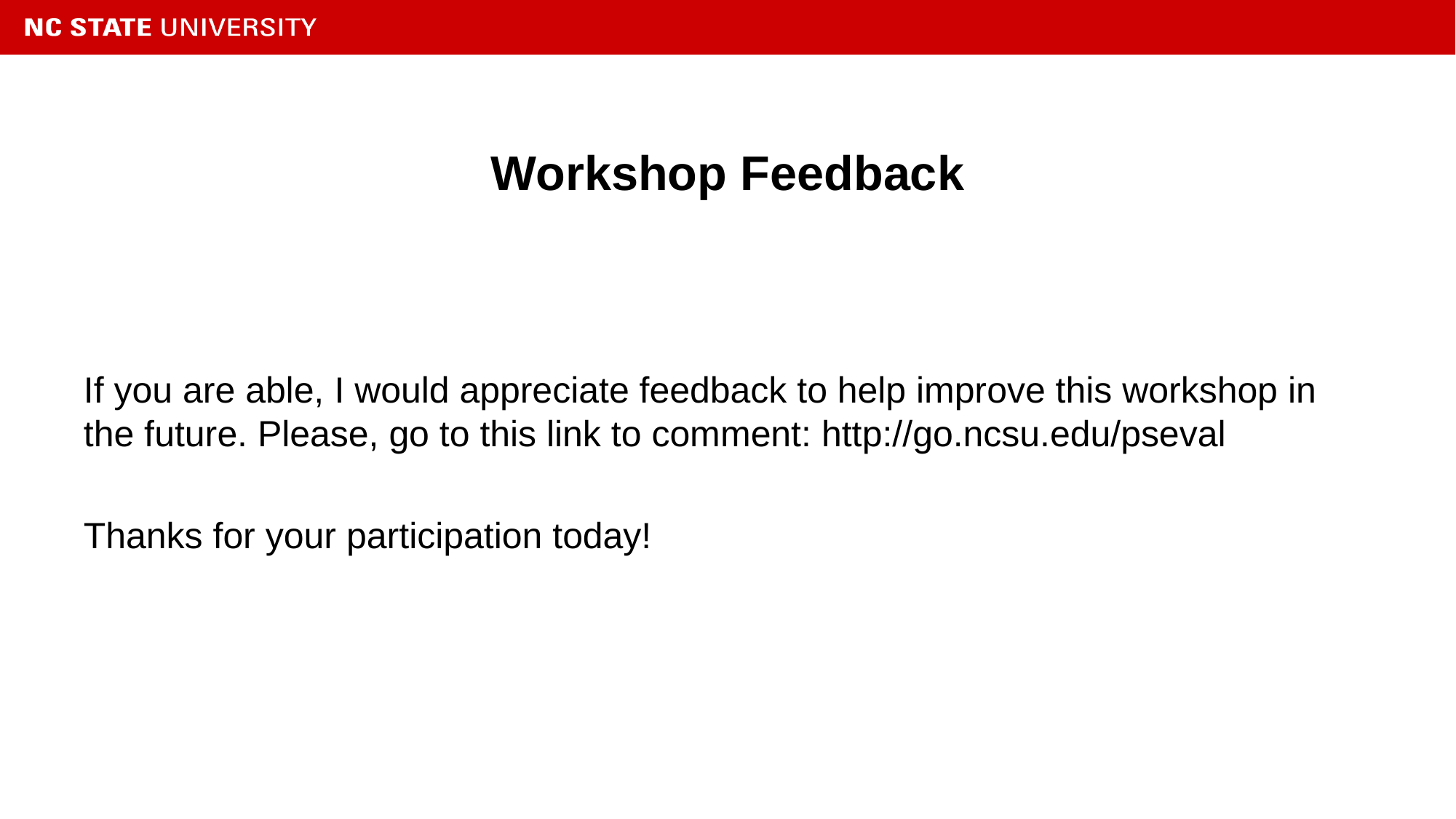

# Workshop Feedback
If you are able, I would appreciate feedback to help improve this workshop in the future. Please, go to this link to comment: http://go.ncsu.edu/pseval

Thanks for your participation today!